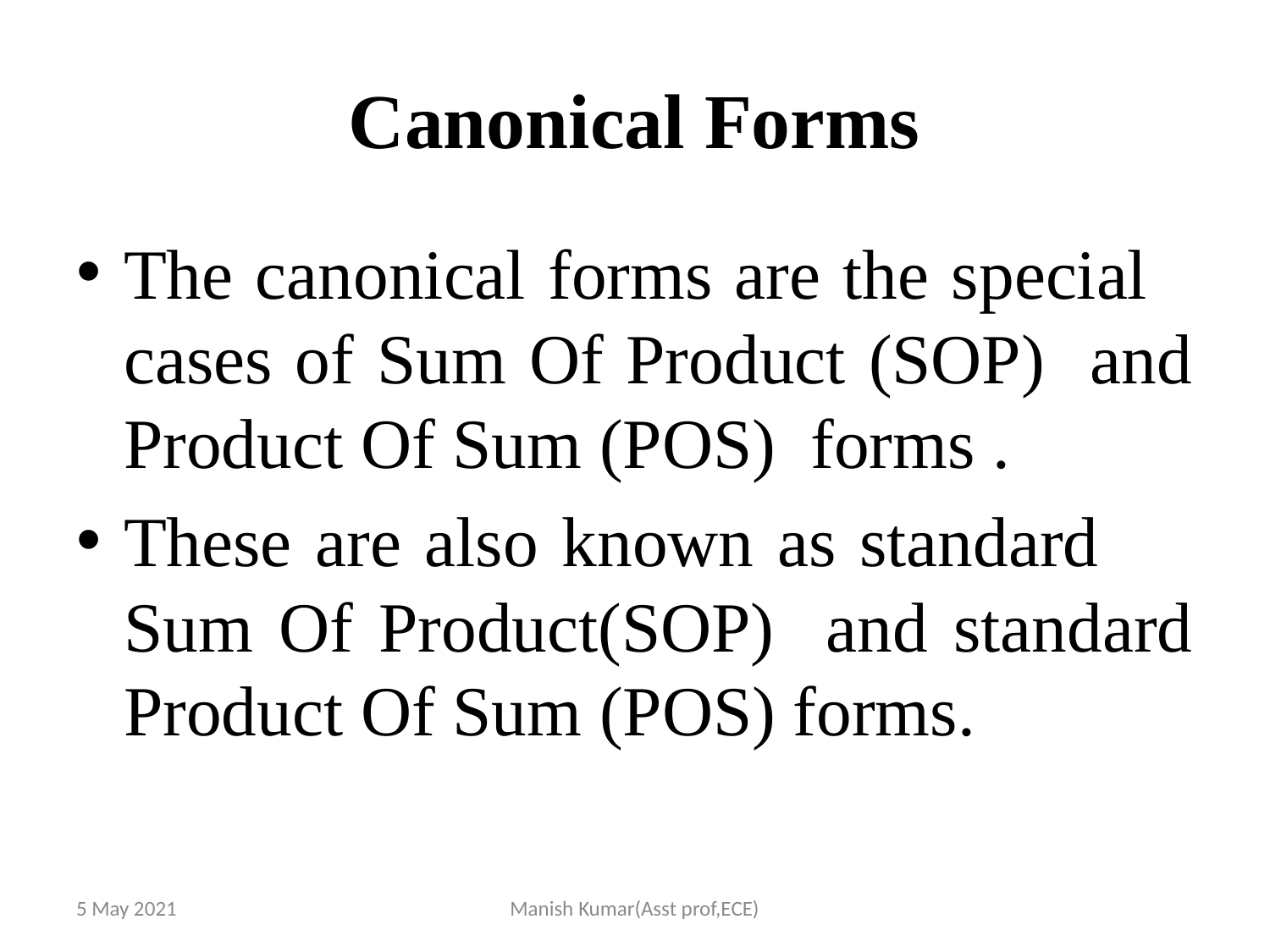

# Canonical Forms
The canonical forms are the special   cases of Sum Of Product (SOP)  and Product Of Sum (POS)  forms .
These are also known as standard     Sum Of Product(SOP)  and standard Product Of Sum (POS) forms.

5 May 2021
Manish Kumar(Asst prof,ECE)